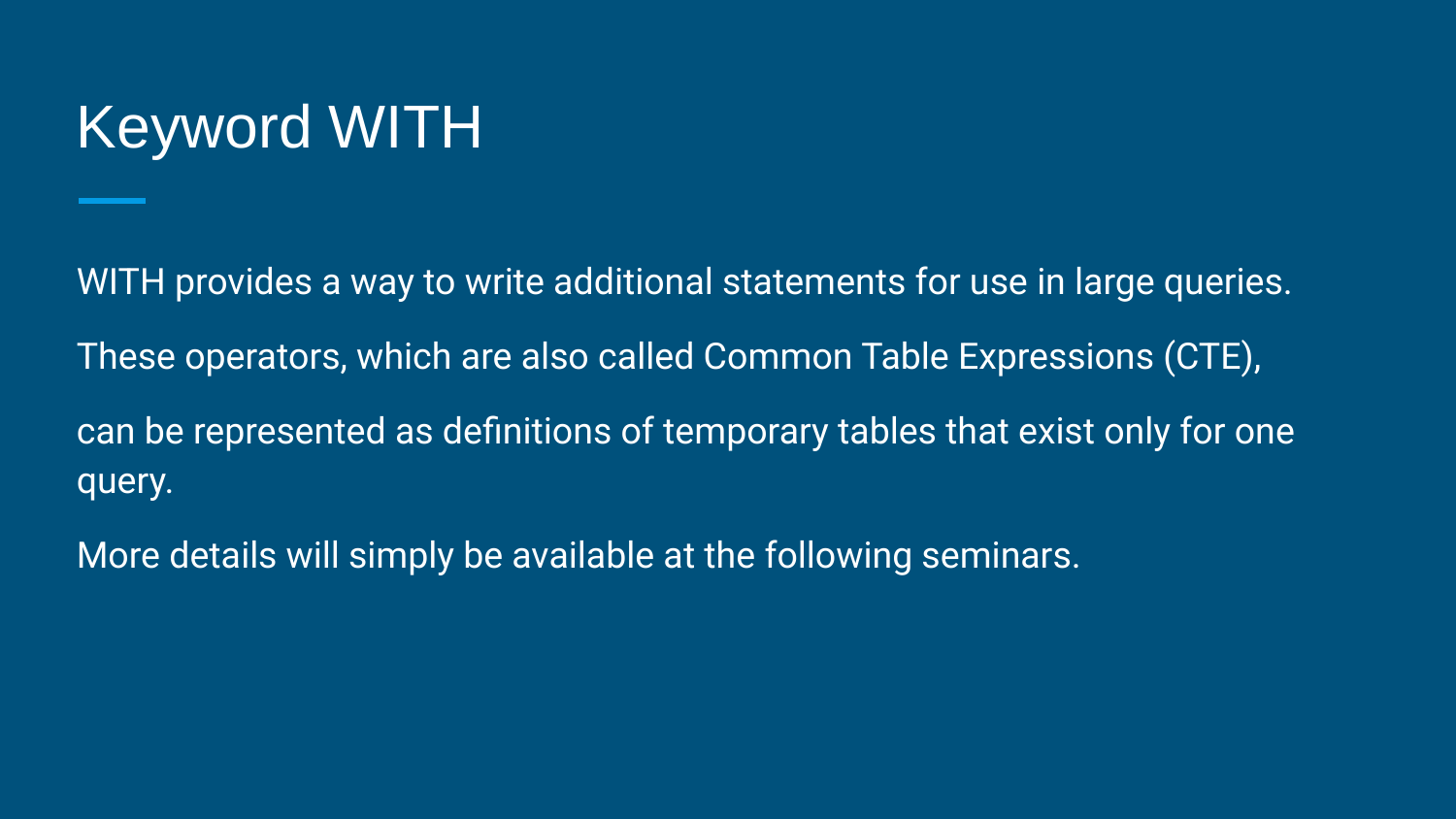

# Keyword WITH
WITH provides a way to write additional statements for use in large queries.
These operators, which are also called Common Table Expressions (CTE),
can be represented as definitions of temporary tables that exist only for one query.
More details will simply be available at the following seminars.